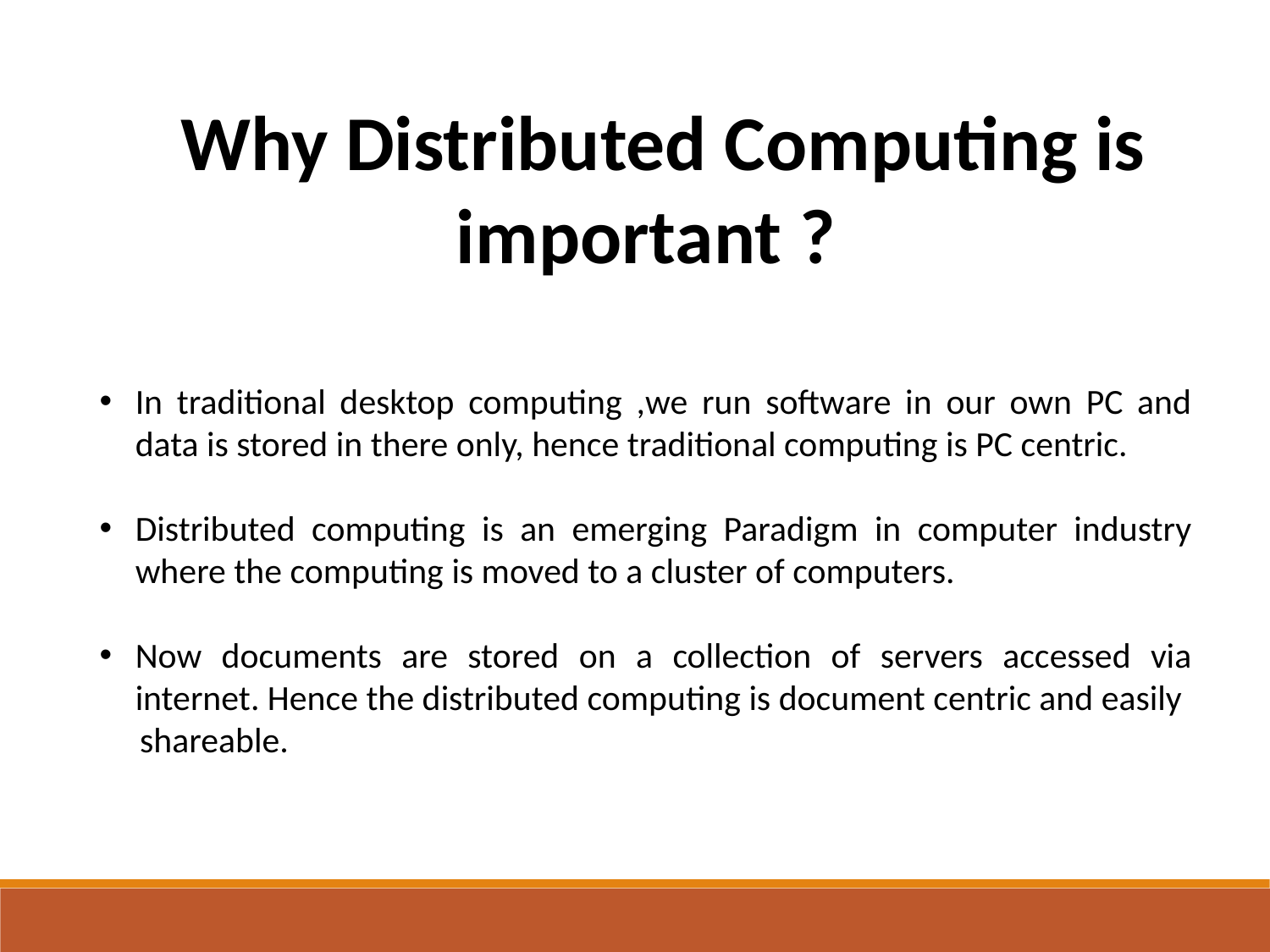

Why Distributed Computing is important ?

In traditional desktop computing ,we run software in our own PC and data is stored in there only, hence traditional computing is PC centric.

Distributed computing is an emerging Paradigm in computer industry where the computing is moved to a cluster of computers.

Now documents are stored on a collection of servers accessed via internet. Hence the distributed computing is document centric and easily
     shareable.